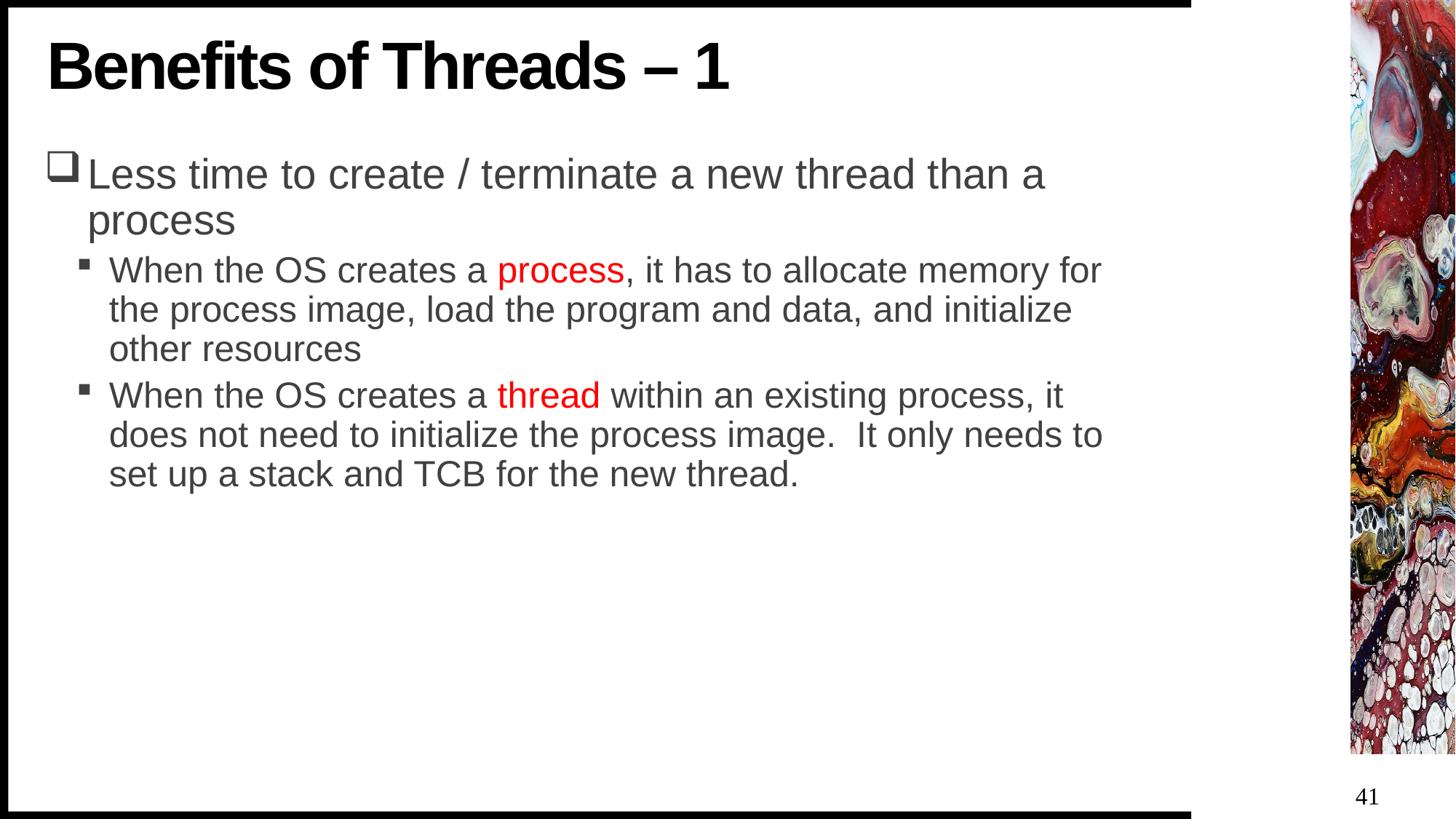

# Benefits of Threads – 1
Less time to create / terminate a new thread than a process
When the OS creates a process, it has to allocate memory for the process image, load the program and data, and initialize other resources
When the OS creates a thread within an existing process, it does not need to initialize the process image.  It only needs to set up a stack and TCB for the new thread.

41